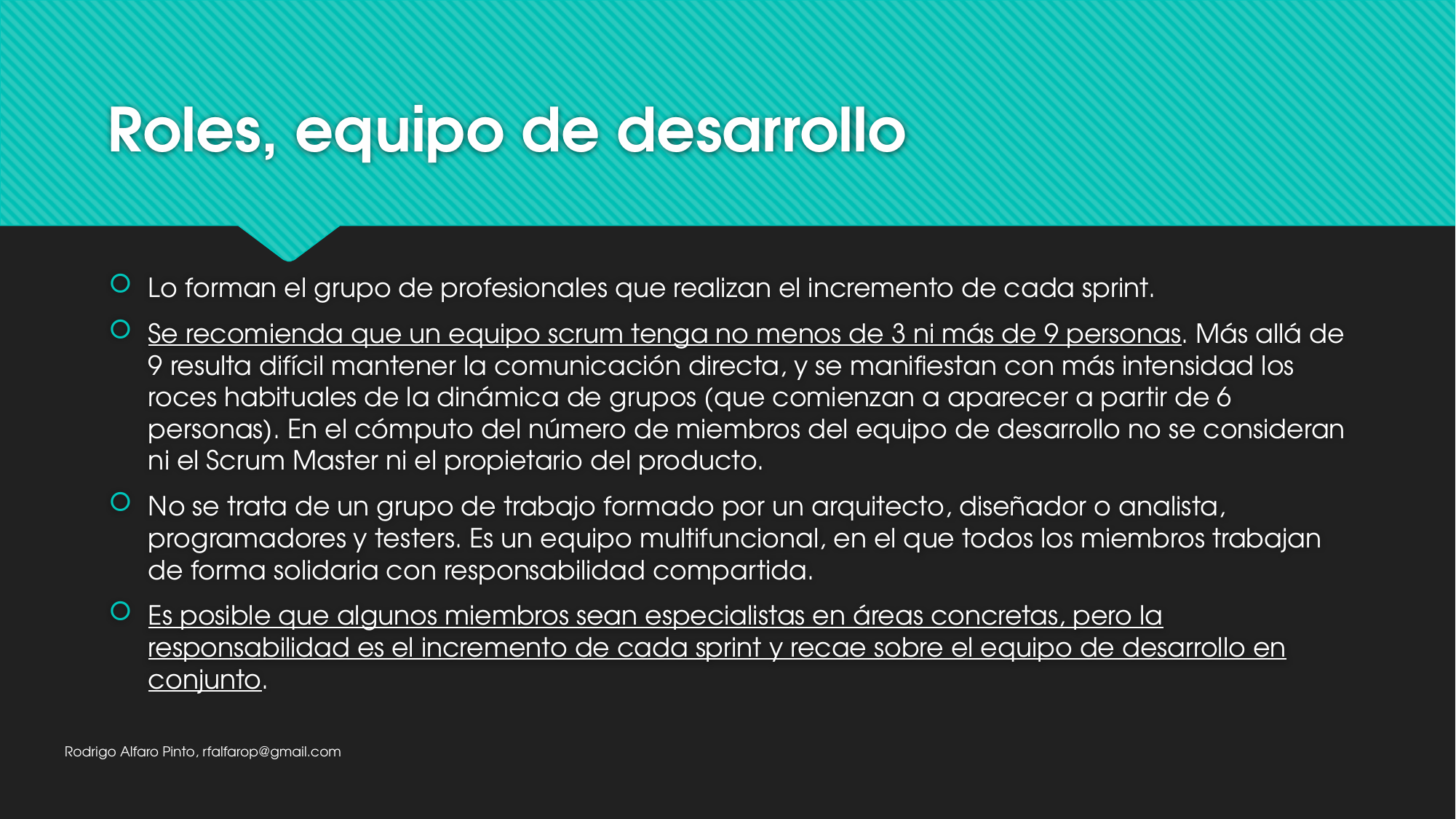

# Roles, equipo de desarrollo
Lo forman el grupo de profesionales que realizan el incremento de cada sprint.
Se recomienda que un equipo scrum tenga no menos de 3 ni más de 9 personas. Más allá de 9 resulta difícil mantener la comunicación directa, y se manifiestan con más intensidad los roces habituales de la dinámica de grupos (que comienzan a aparecer a partir de 6 personas). En el cómputo del número de miembros del equipo de desarrollo no se consideran ni el Scrum Master ni el propietario del producto.
No se trata de un grupo de trabajo formado por un arquitecto, diseñador o analista, programadores y testers. Es un equipo multifuncional, en el que todos los miembros trabajan de forma solidaria con responsabilidad compartida.
Es posible que algunos miembros sean especialistas en áreas concretas, pero la responsabilidad es el incremento de cada sprint y recae sobre el equipo de desarrollo en conjunto.
Rodrigo Alfaro Pinto, rfalfarop@gmail.com